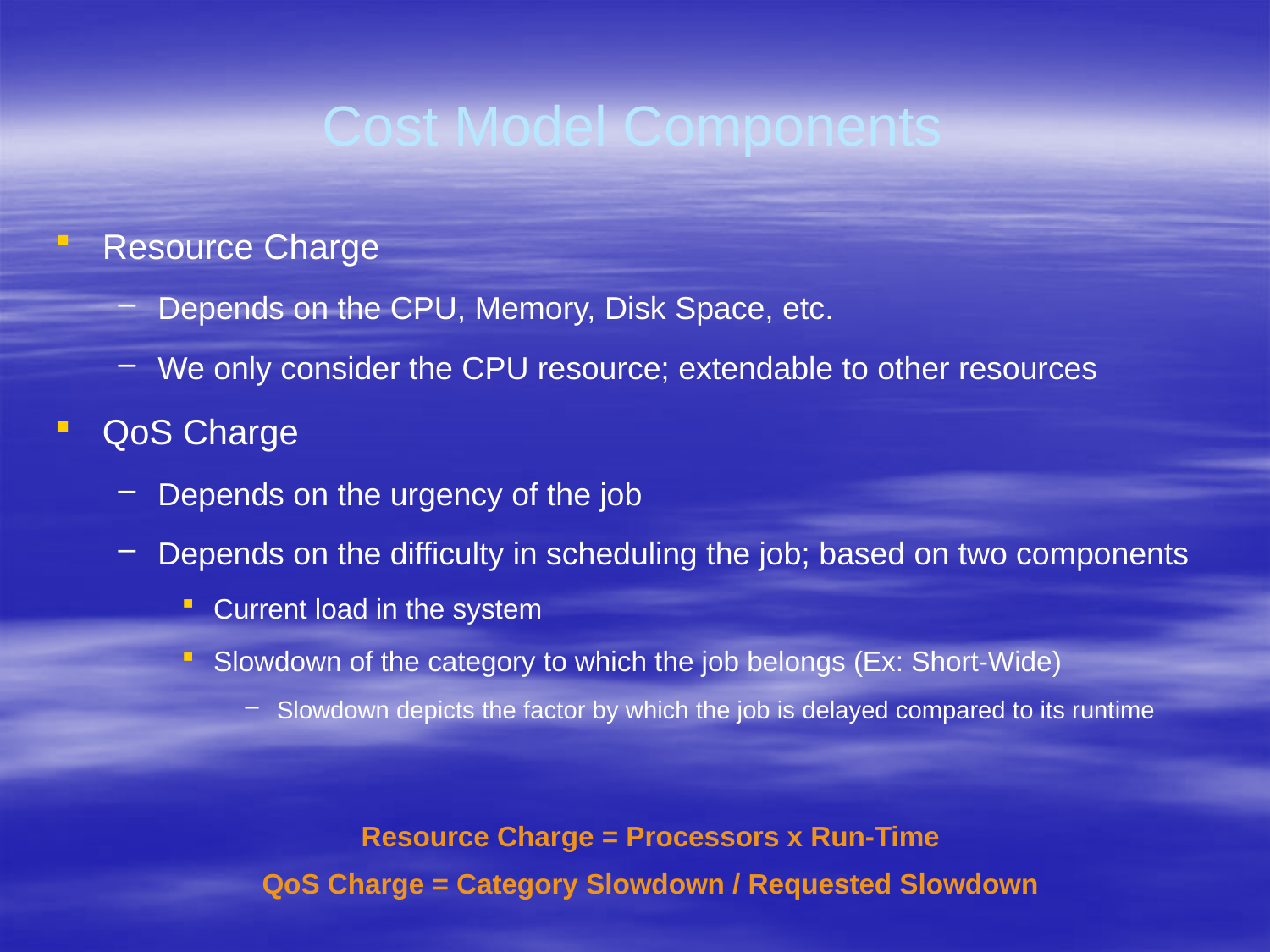

# Cost Model Components
Resource Charge
Depends on the CPU, Memory, Disk Space, etc.
We only consider the CPU resource; extendable to other resources
QoS Charge
Depends on the urgency of the job
Depends on the difficulty in scheduling the job; based on two components
Current load in the system
Slowdown of the category to which the job belongs (Ex: Short-Wide)
Slowdown depicts the factor by which the job is delayed compared to its runtime
Resource Charge = Processors x Run-Time
QoS Charge = Category Slowdown / Requested Slowdown